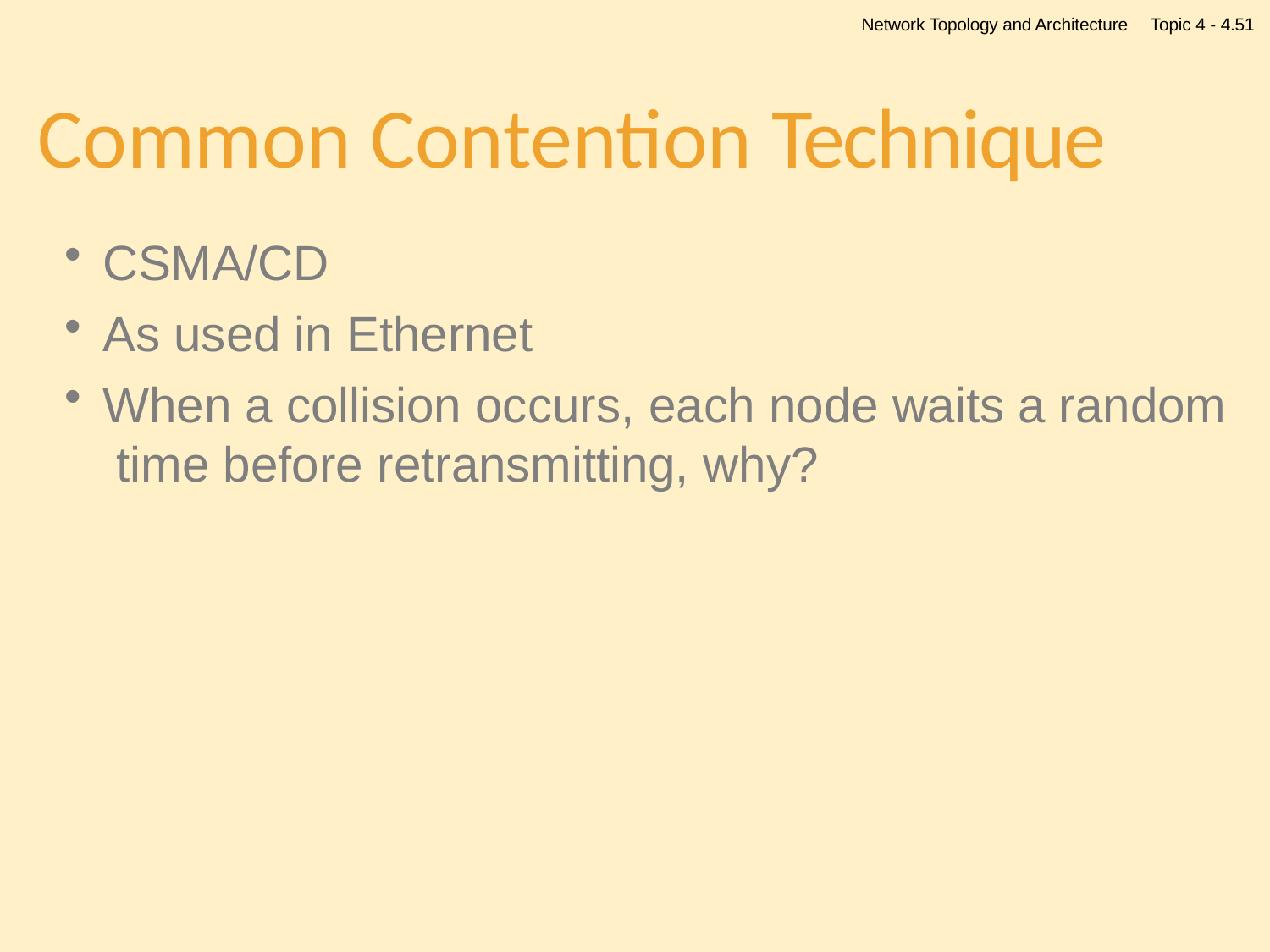

Network Topology and Architecture
Topic 4 - 4.51
# Common Contention Technique
CSMA/CD
As used in Ethernet
When a collision occurs, each node waits a random  time before retransmitting, why?